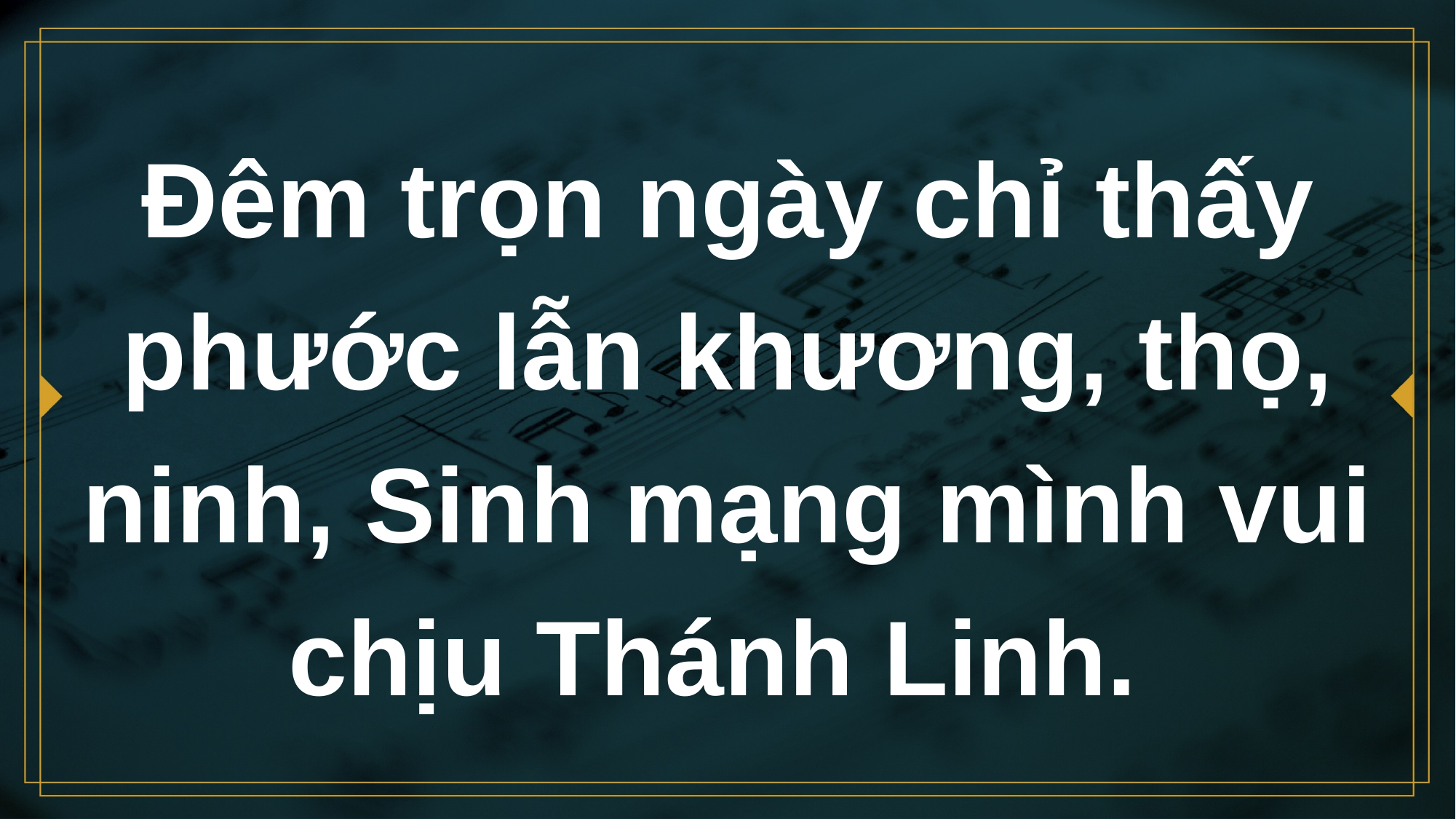

# Đêm trọn ngày chỉ thấy phước lẫn khương, thọ, ninh, Sinh mạng mình vui chịu Thánh Linh.